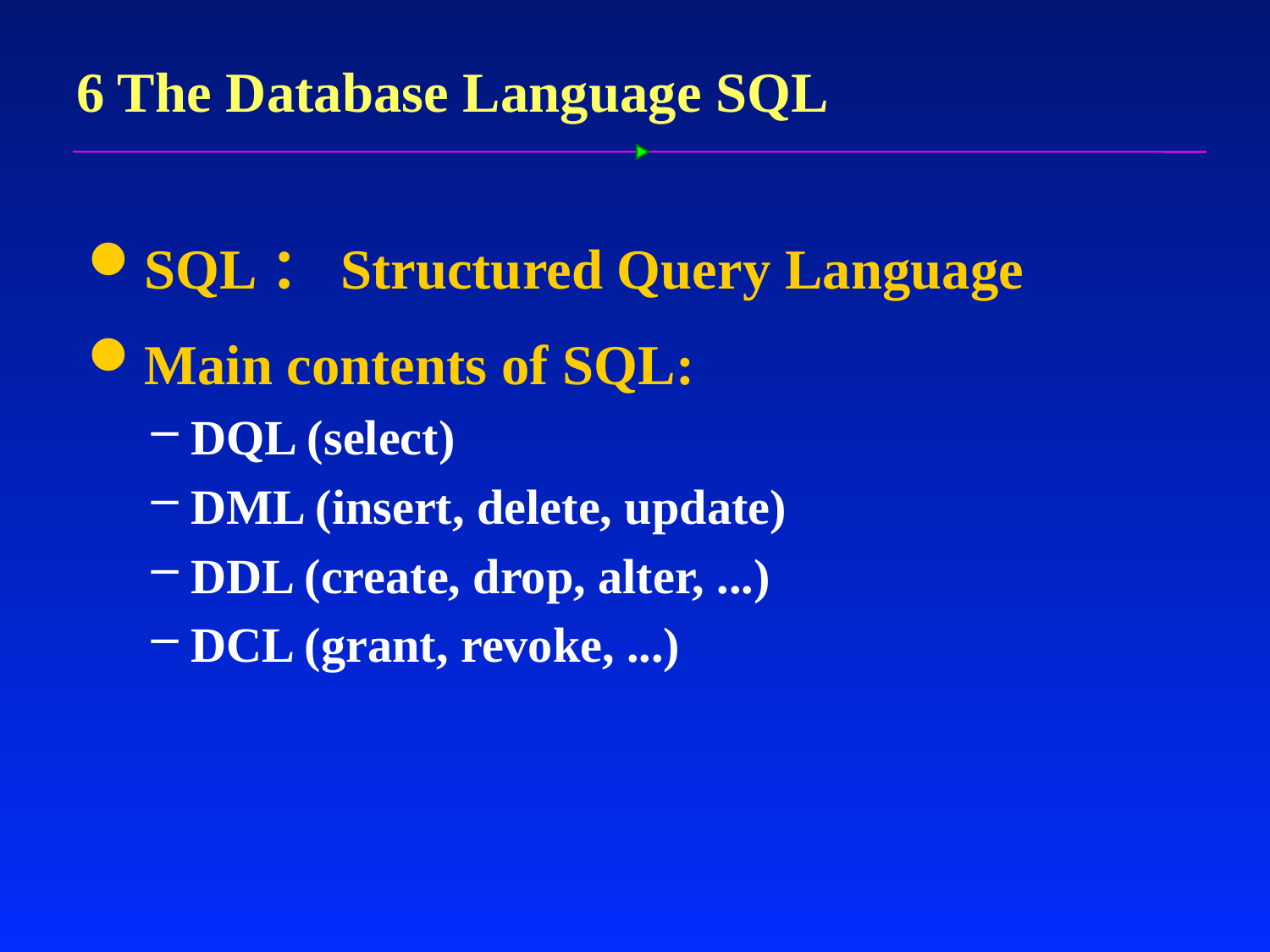

# 6 The Database Language SQL

SQL：Structured Query Language
Main contents of SQL:
DQL (select)
DML (insert, delete, update)
DDL (create, drop, alter, ...)
DCL (grant, revoke, ...)